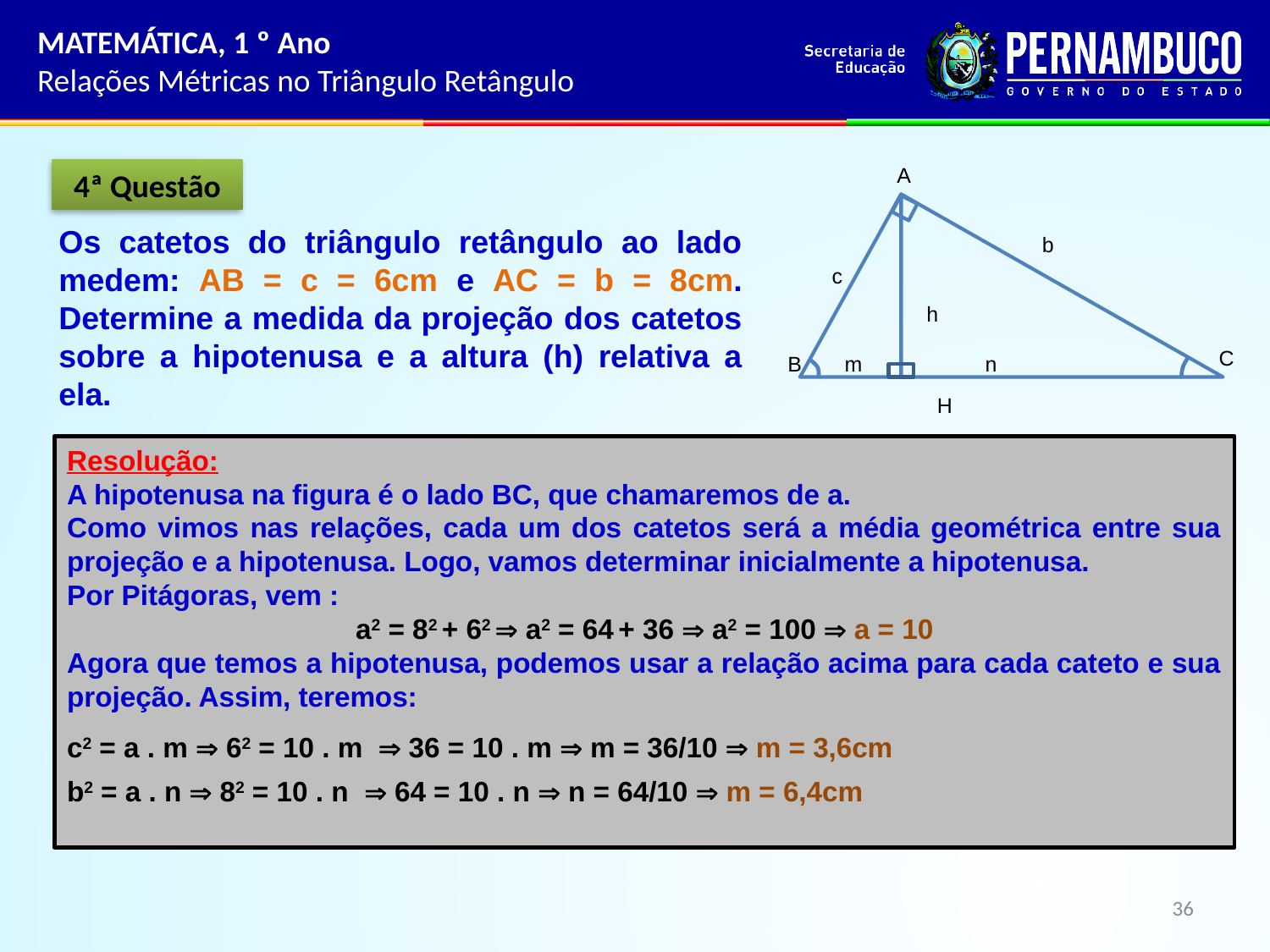

MATEMÁTICA, 1 º Ano
Relações Métricas no Triângulo Retângulo
A

b
c
h
C
B
m
n

H
4ª Questão
Os catetos do triângulo retângulo ao lado medem: AB = c = 6cm e AC = b = 8cm. Determine a medida da projeção dos catetos sobre a hipotenusa e a altura (h) relativa a ela.
Resolução:
A hipotenusa na figura é o lado BC, que chamaremos de a.
Como vimos nas relações, cada um dos catetos será a média geométrica entre sua projeção e a hipotenusa. Logo, vamos determinar inicialmente a hipotenusa.
Por Pitágoras, vem :
a2 = 82 + 62 ⇒ a2 = 64 + 36 ⇒ a2 = 100 ⇒ a = 10
Agora que temos a hipotenusa, podemos usar a relação acima para cada cateto e sua projeção. Assim, teremos:

c2 = a . m ⇒ 62 = 10 . m  ⇒ 36 = 10 . m ⇒ m = 36/10 ⇒ m = 3,6cm

b2 = a . n ⇒ 82 = 10 . n  ⇒ 64 = 10 . n ⇒ n = 64/10 ⇒ m = 6,4cm

36